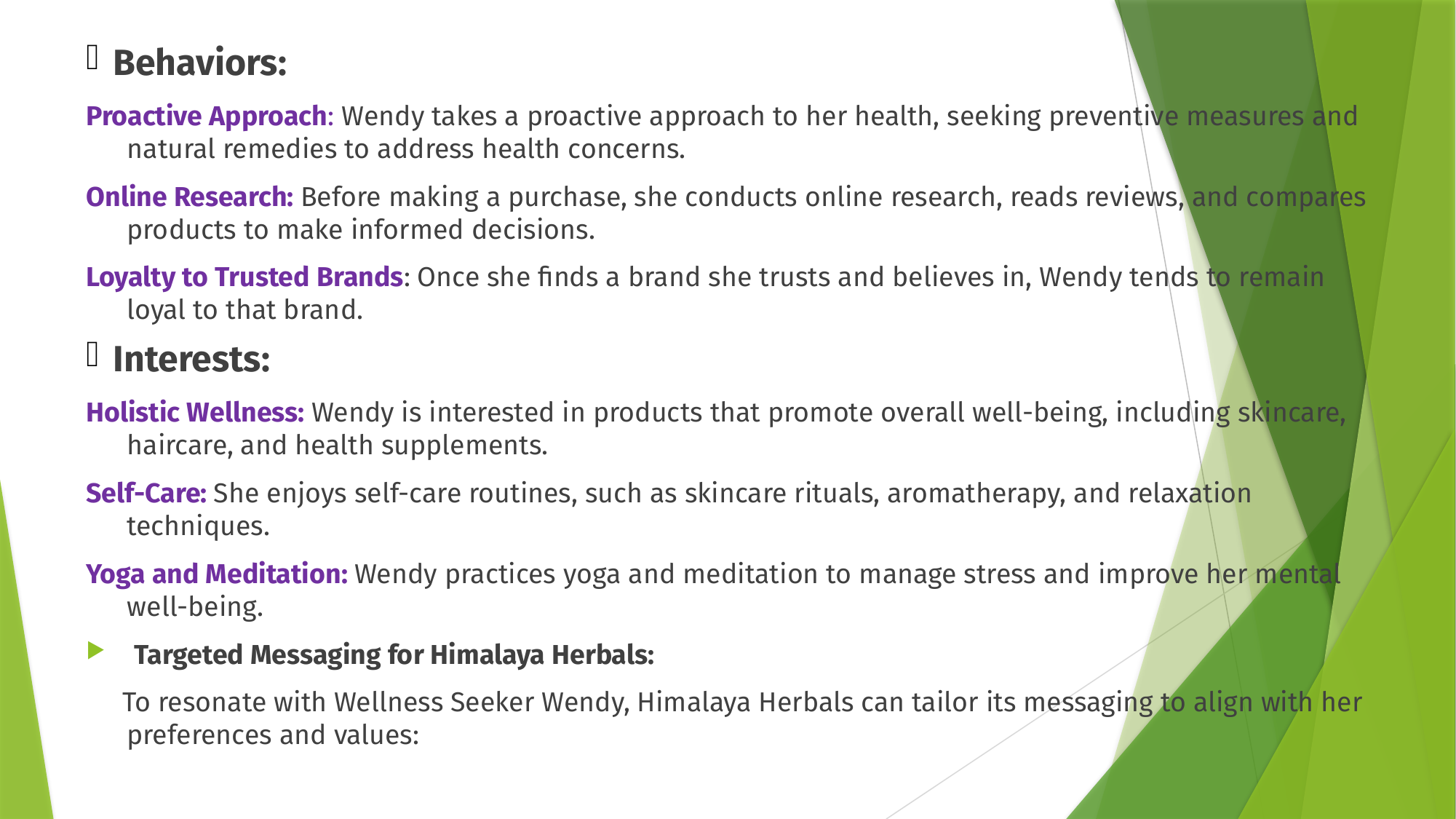

# `
Behaviors:
Proactive Approach: Wendy takes a proactive approach to her health, seeking preventive measures and natural remedies to address health concerns.
Online Research: Before making a purchase, she conducts online research, reads reviews, and compares products to make informed decisions.
Loyalty to Trusted Brands: Once she finds a brand she trusts and believes in, Wendy tends to remain loyal to that brand.
Interests:
Holistic Wellness: Wendy is interested in products that promote overall well-being, including skincare, haircare, and health supplements.
Self-Care: She enjoys self-care routines, such as skincare rituals, aromatherapy, and relaxation techniques.
Yoga and Meditation: Wendy practices yoga and meditation to manage stress and improve her mental well-being.
 Targeted Messaging for Himalaya Herbals:
     To resonate with Wellness Seeker Wendy, Himalaya Herbals can tailor its messaging to align with her preferences and values: